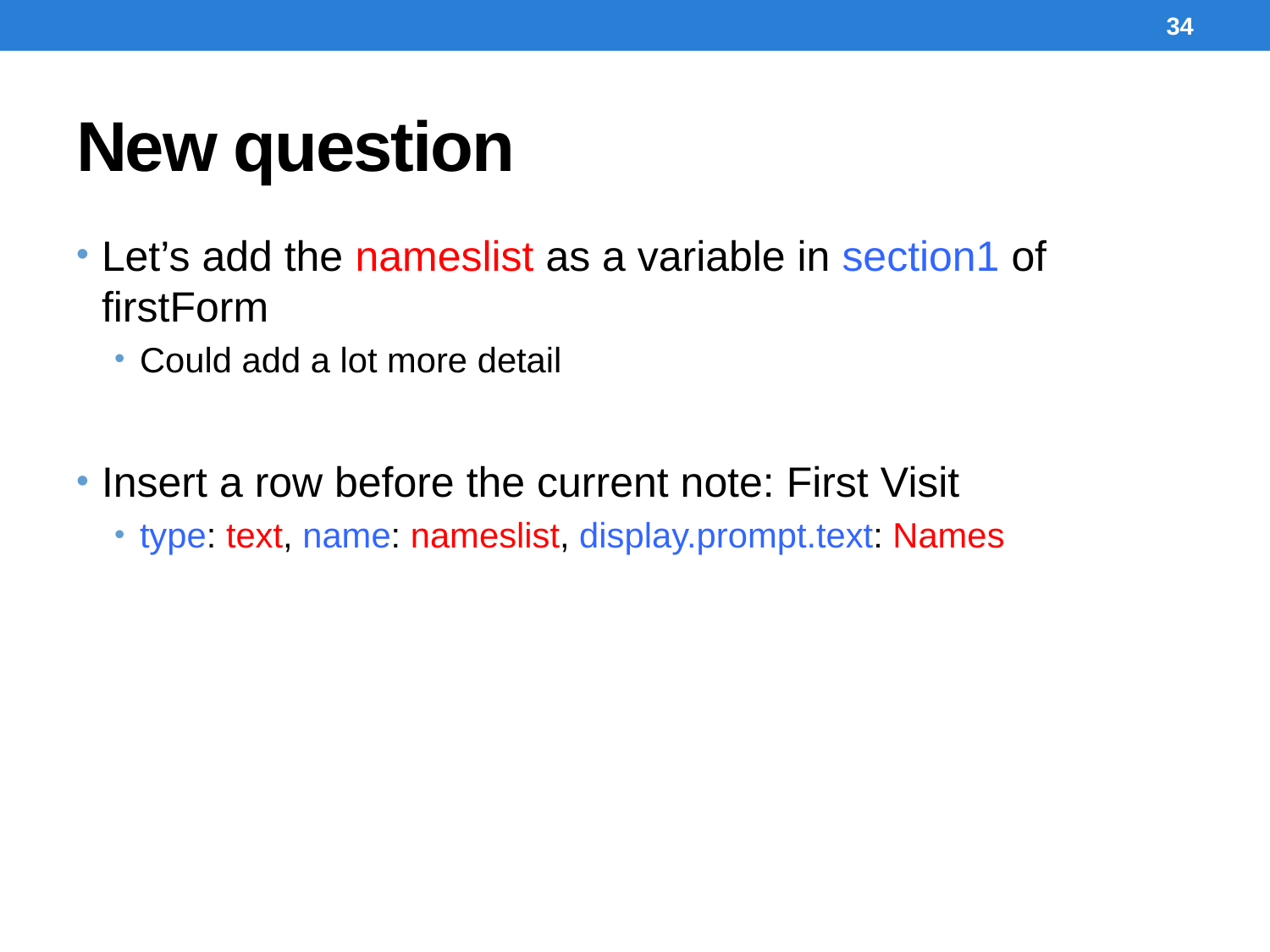

34
# New question
Let’s add the nameslist as a variable in section1 of firstForm
Could add a lot more detail

Insert a row before the current note: First Visit
type: text, name: nameslist, display.prompt.text: Names